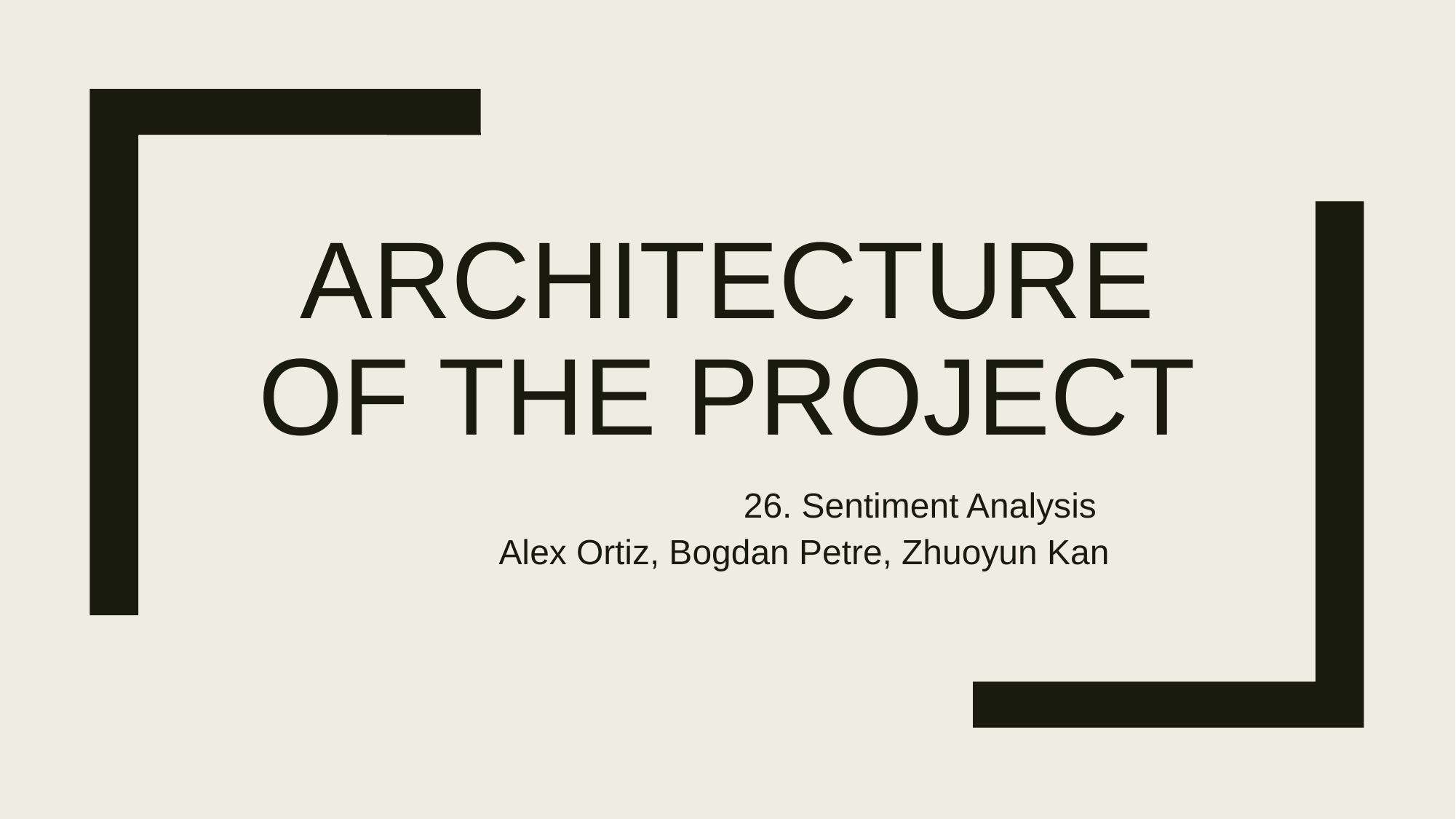

# architecture of the project
                                        26. Sentiment Analysis
                Alex Ortiz, Bogdan Petre, Zhuoyun Kan